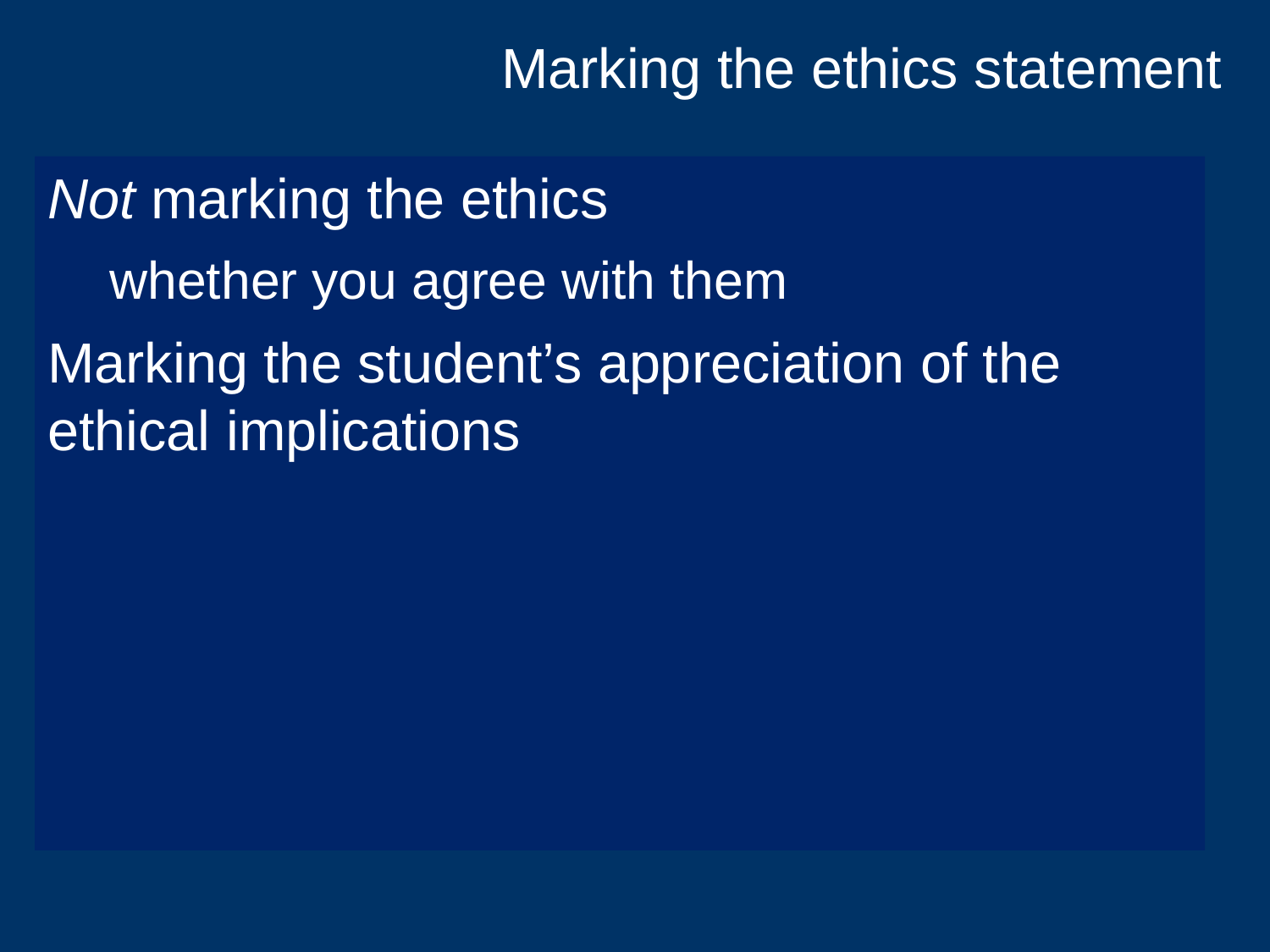

# Marking the ethics statement
Not marking the ethics
whether you agree with them
Marking the student’s appreciation of the ethical implications